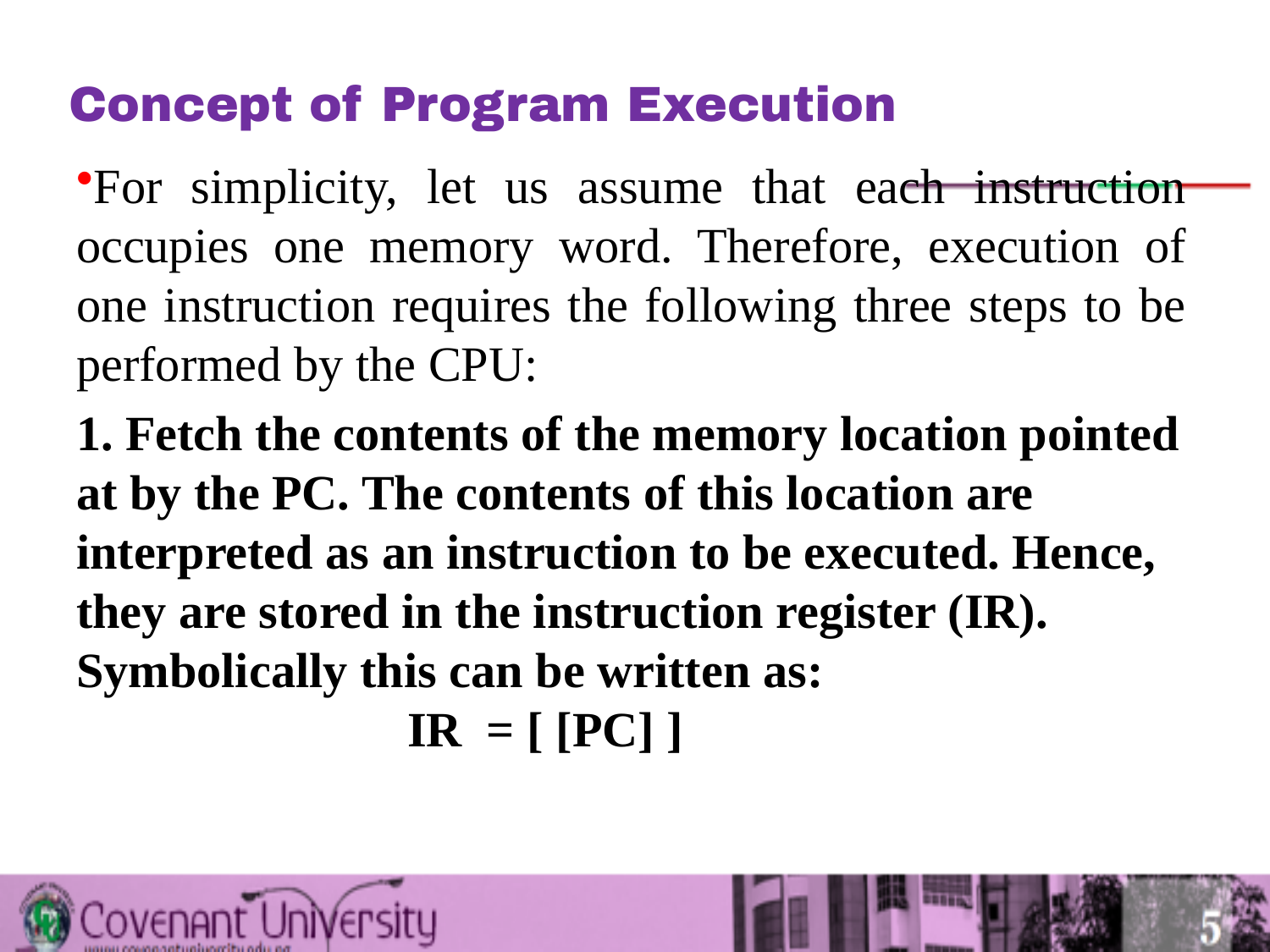

# Concept of Program Execution
For simplicity, let us assume that each instruction occupies one memory word. Therefore, execution of one instruction requires the following three steps to be performed by the CPU:
1. Fetch the contents of the memory location pointed at by the PC. The contents of this location are interpreted as an instruction to be executed. Hence, they are stored in the instruction register (IR). Symbolically this can be written as:
                           IR  = [ [PC] ]